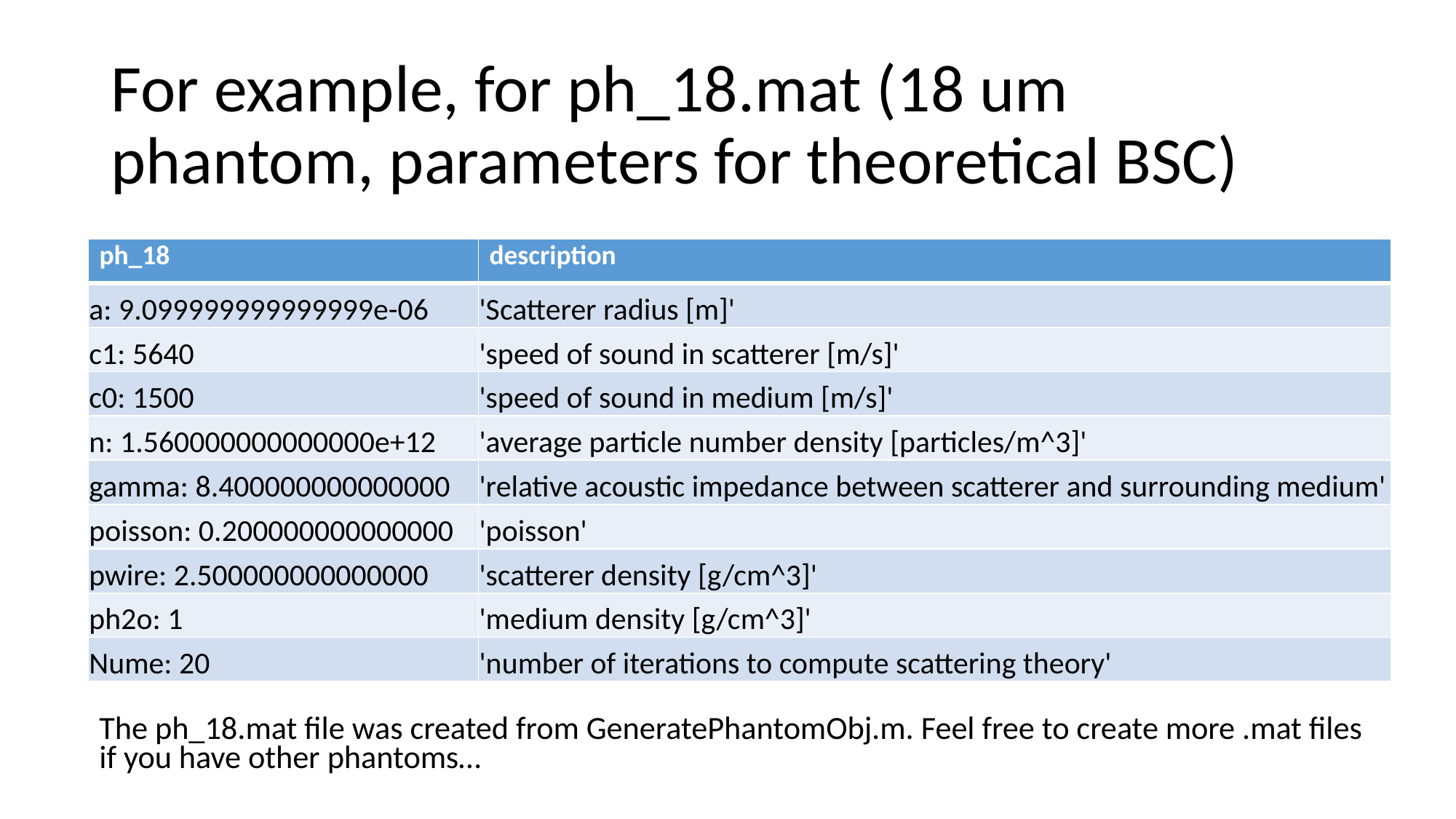

# For example, for ph_18.mat (18 um phantom, parameters for theoretical BSC)
| ph\_18 | description |
| --- | --- |
| a: 9.099999999999999e-06 | 'Scatterer radius [m]' |
| c1: 5640 | 'speed of sound in scatterer [m/s]' |
| c0: 1500 | 'speed of sound in medium [m/s]' |
| n: 1.560000000000000e+12 | 'average particle number density [particles/m^3]' |
| gamma: 8.400000000000000 | 'relative acoustic impedance between scatterer and surrounding medium' |
| poisson: 0.200000000000000 | 'poisson' |
| pwire: 2.500000000000000 | 'scatterer density [g/cm^3]' |
| ph2o: 1 | 'medium density [g/cm^3]' |
| Nume: 20 | 'number of iterations to compute scattering theory' |
The ph_18.mat file was created from GeneratePhantomObj.m. Feel free to create more .mat files if you have other phantoms…